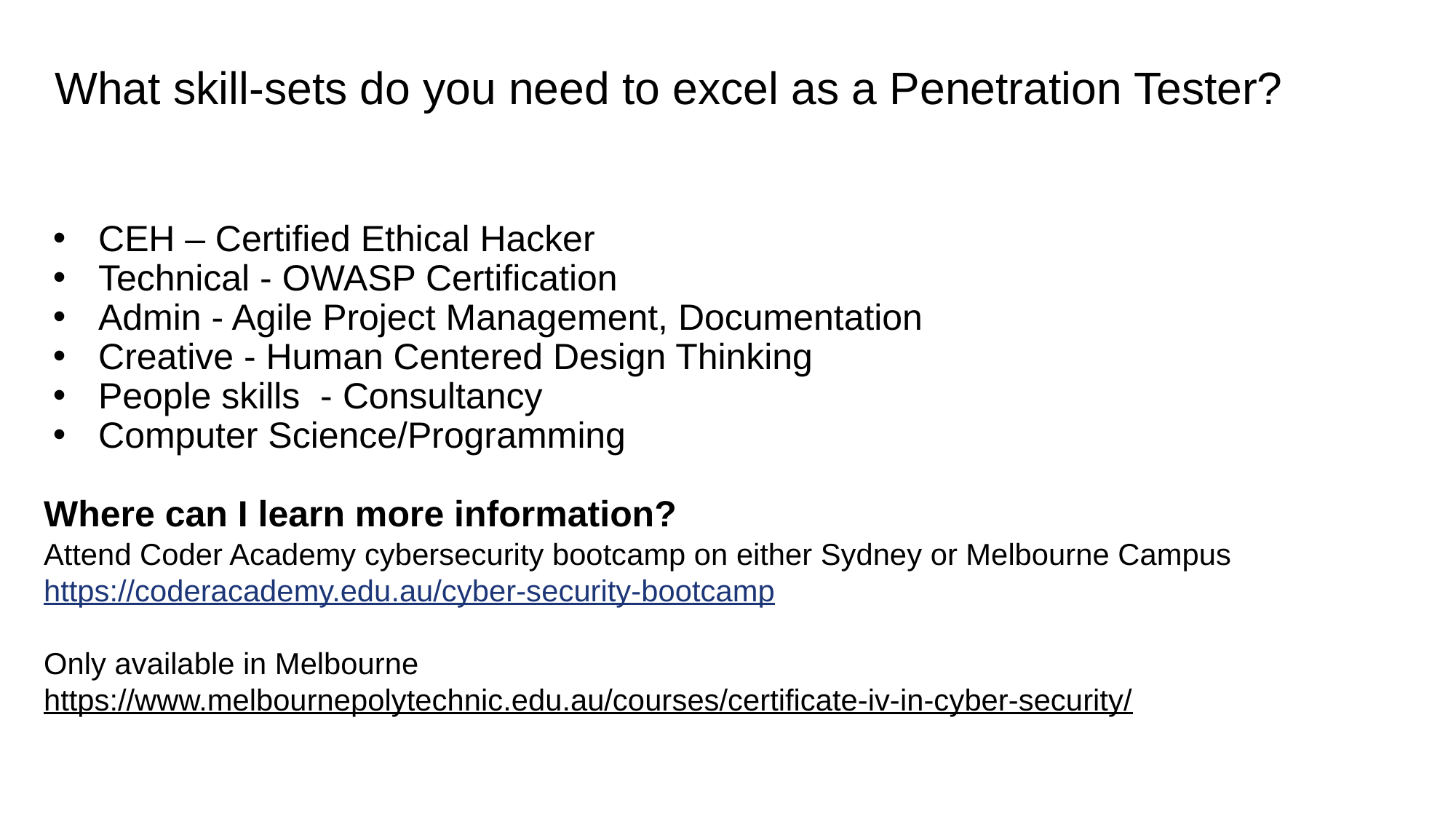

# What skill-sets do you need to excel as a Penetration Tester?
CEH – Certified Ethical Hacker
Technical - OWASP Certification
Admin - Agile Project Management, Documentation
Creative - Human Centered Design Thinking
People skills  - Consultancy
Computer Science/Programming

Where can I learn more information?
Attend Coder Academy cybersecurity bootcamp on either Sydney or Melbourne Campus https://coderacademy.edu.au/cyber-security-bootcamp

Only available in Melbourne
https://www.melbournepolytechnic.edu.au/courses/certificate-iv-in-cyber-security/